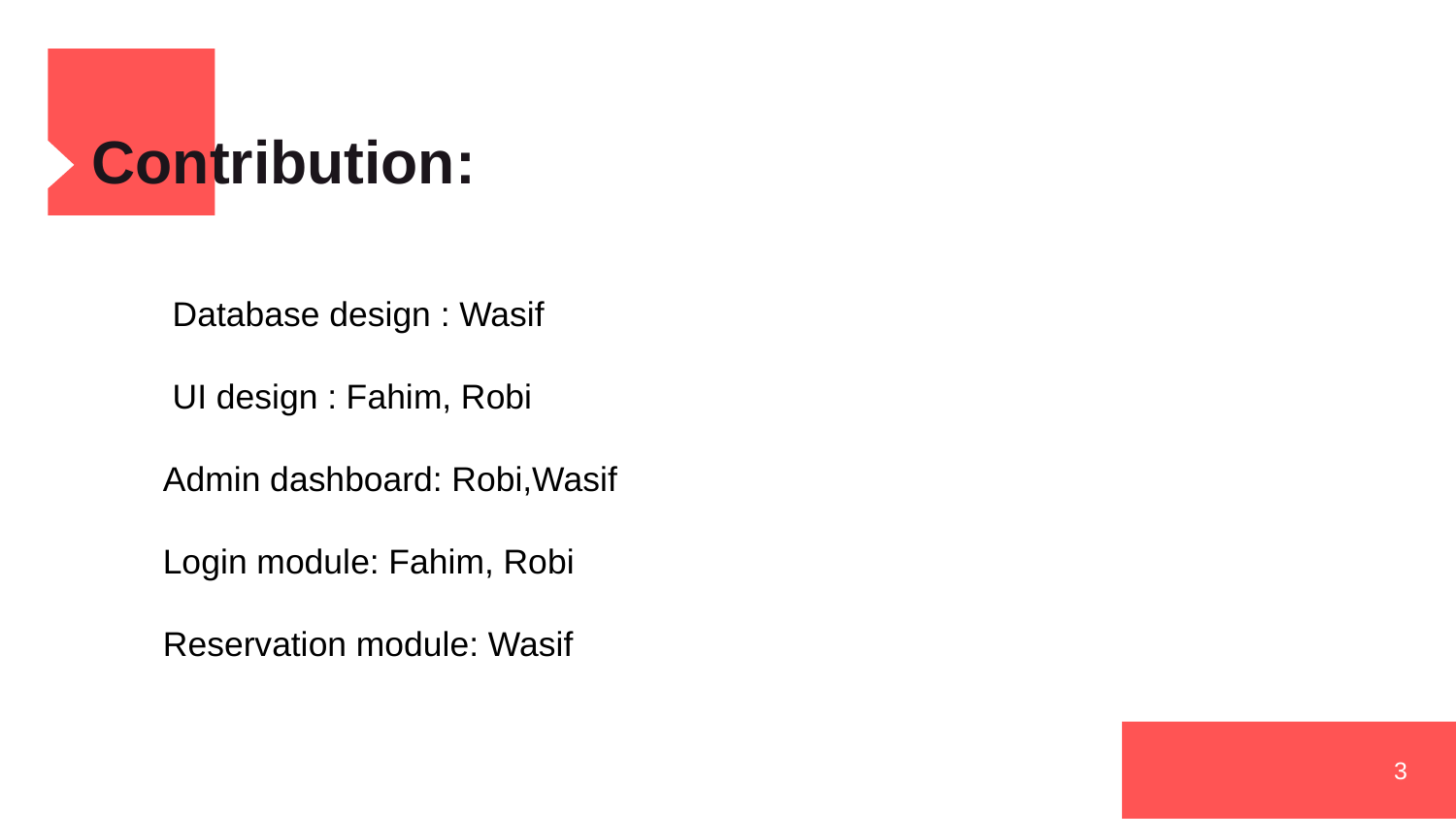

# Contribution:
 Database design : Wasif

 UI design : Fahim, Robi

Admin dashboard: Robi,Wasif

Login module: Fahim, Robi

Reservation module: Wasif

3